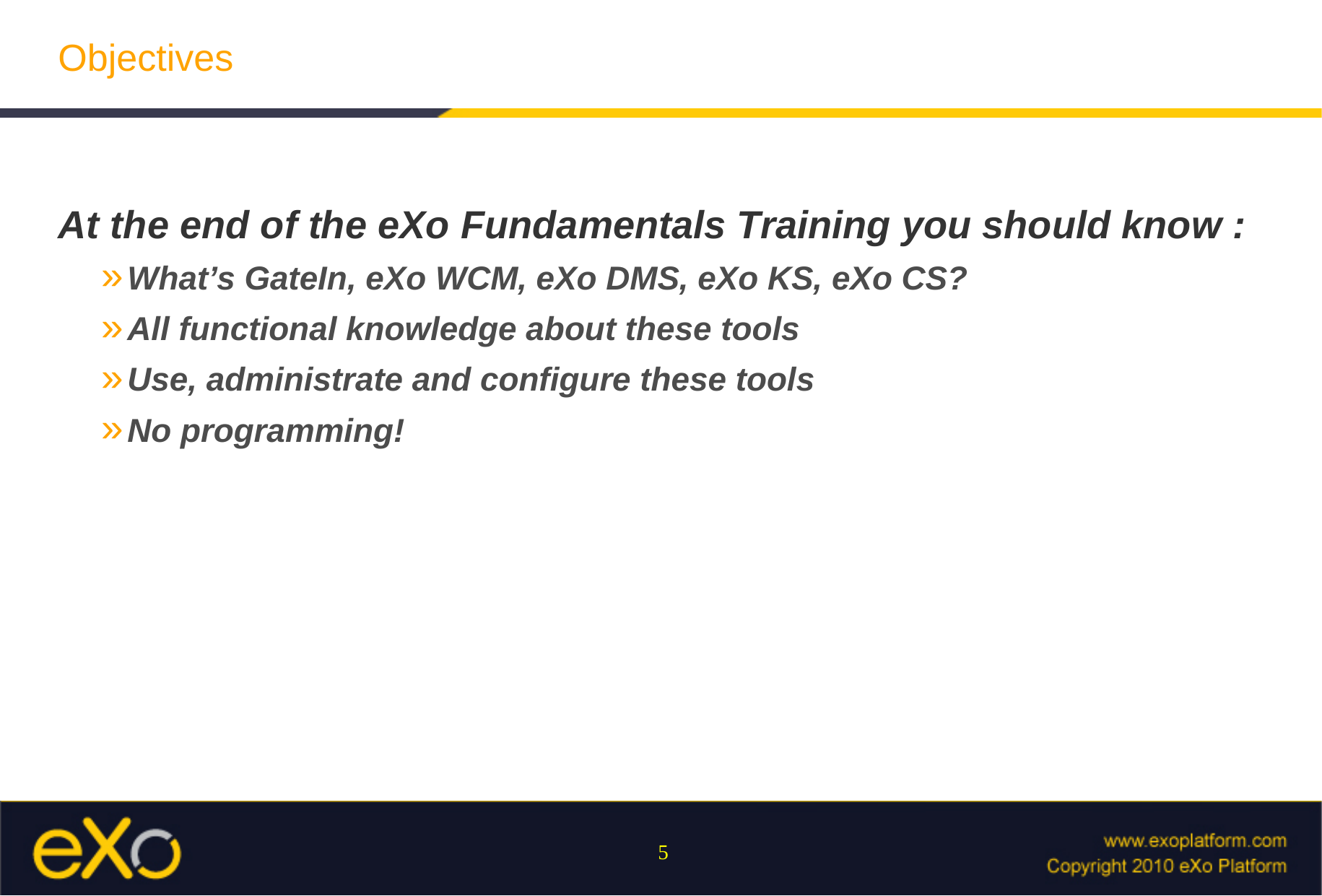

# Objectives
At the end of the eXo Fundamentals Training you should know :
What’s GateIn, eXo WCM, eXo DMS, eXo KS, eXo CS?
All functional knowledge about these tools
Use, administrate and configure these tools
No programming!